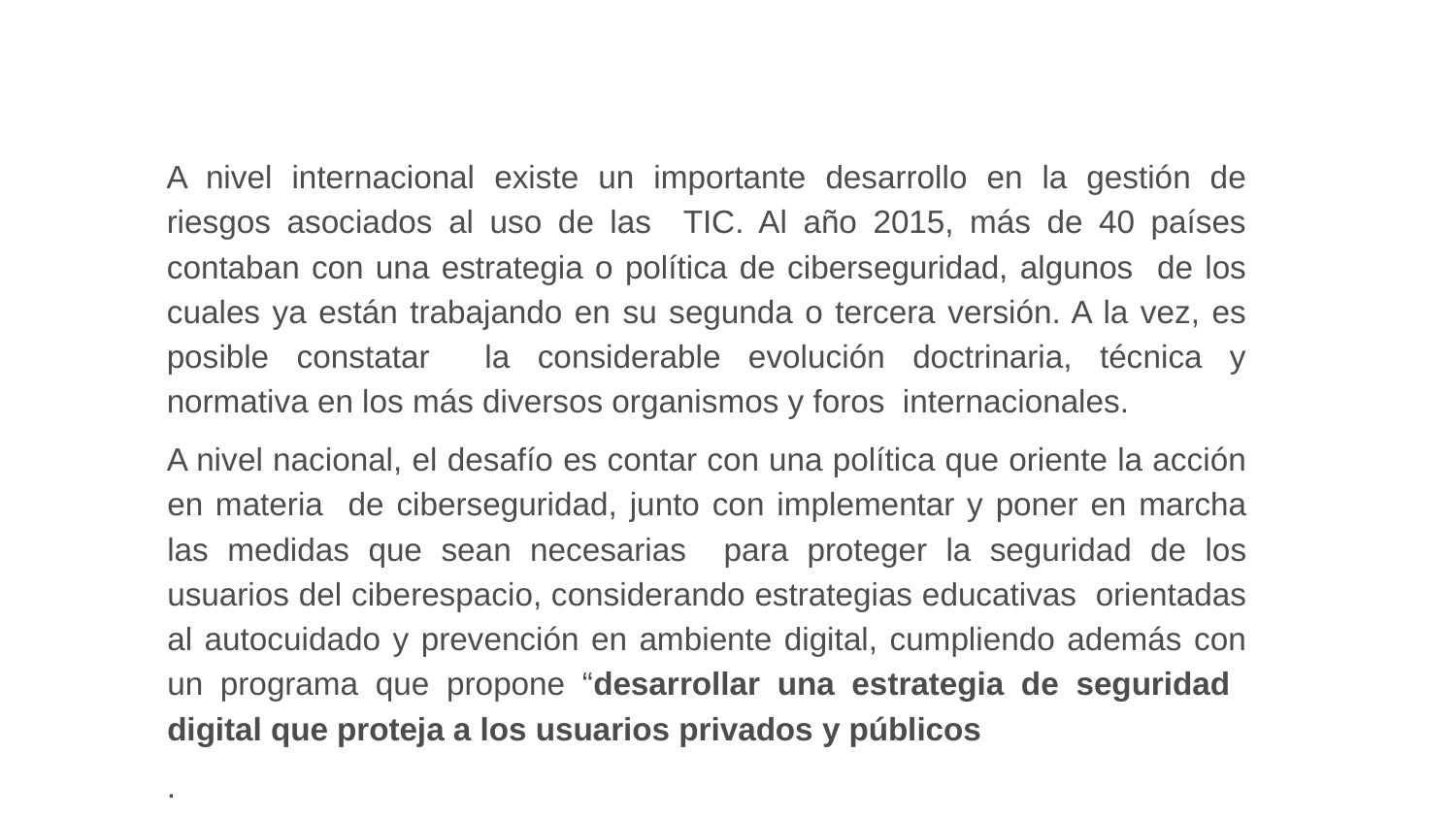

#

A nivel internacional existe un importante desarrollo en la gestión de riesgos asociados al uso de las  TIC. Al año 2015, más de 40 países contaban con una estrategia o política de ciberseguridad, algunos  de los cuales ya están trabajando en su segunda o tercera versión. A la vez, es posible constatar  la considerable evolución doctrinaria, técnica y normativa en los más diversos organismos y foros  internacionales.
A nivel nacional, el desafío es contar con una política que oriente la acción en materia  de ciberseguridad, junto con implementar y poner en marcha las medidas que sean necesarias  para proteger la seguridad de los usuarios del ciberespacio, considerando estrategias educativas  orientadas al autocuidado y prevención en ambiente digital, cumpliendo además con un programa que propone “desarrollar una estrategia de seguridad  digital que proteja a los usuarios privados y públicos
.